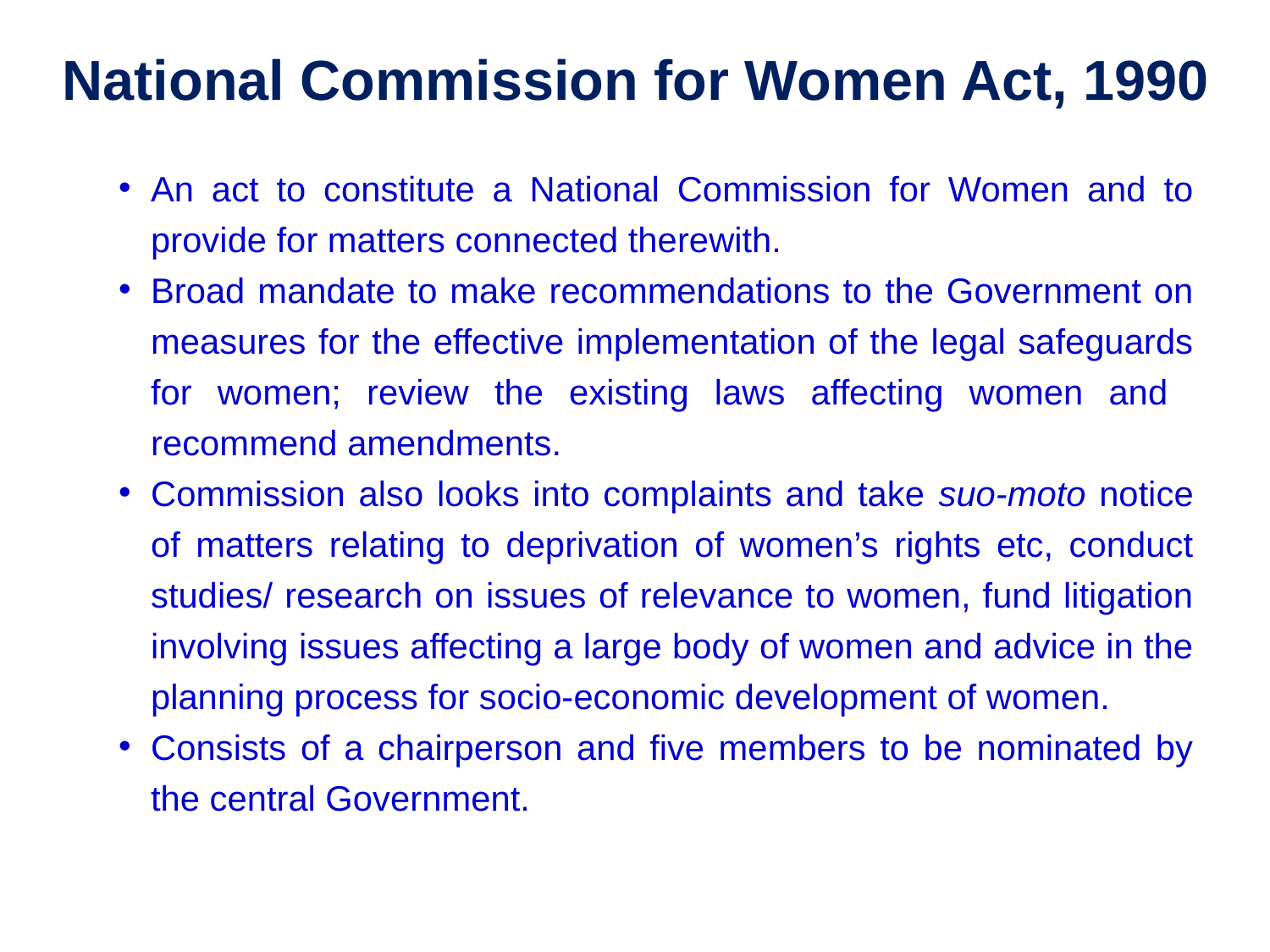

# National Commission for Women Act, 1990
An act to constitute a National Commission for Women and to provide for matters connected therewith.
Broad mandate to make recommendations to the Government on measures for the effective implementation of the legal safeguards for women; review the existing laws affecting women and  recommend amendments.
Commission also looks into complaints and take suo-moto notice of matters relating to deprivation of women’s rights etc, conduct studies/ research on issues of relevance to women, fund litigation involving issues affecting a large body of women and advice in the planning process for socio-economic development of women.
Consists of a chairperson and five members to be nominated by the central Government.